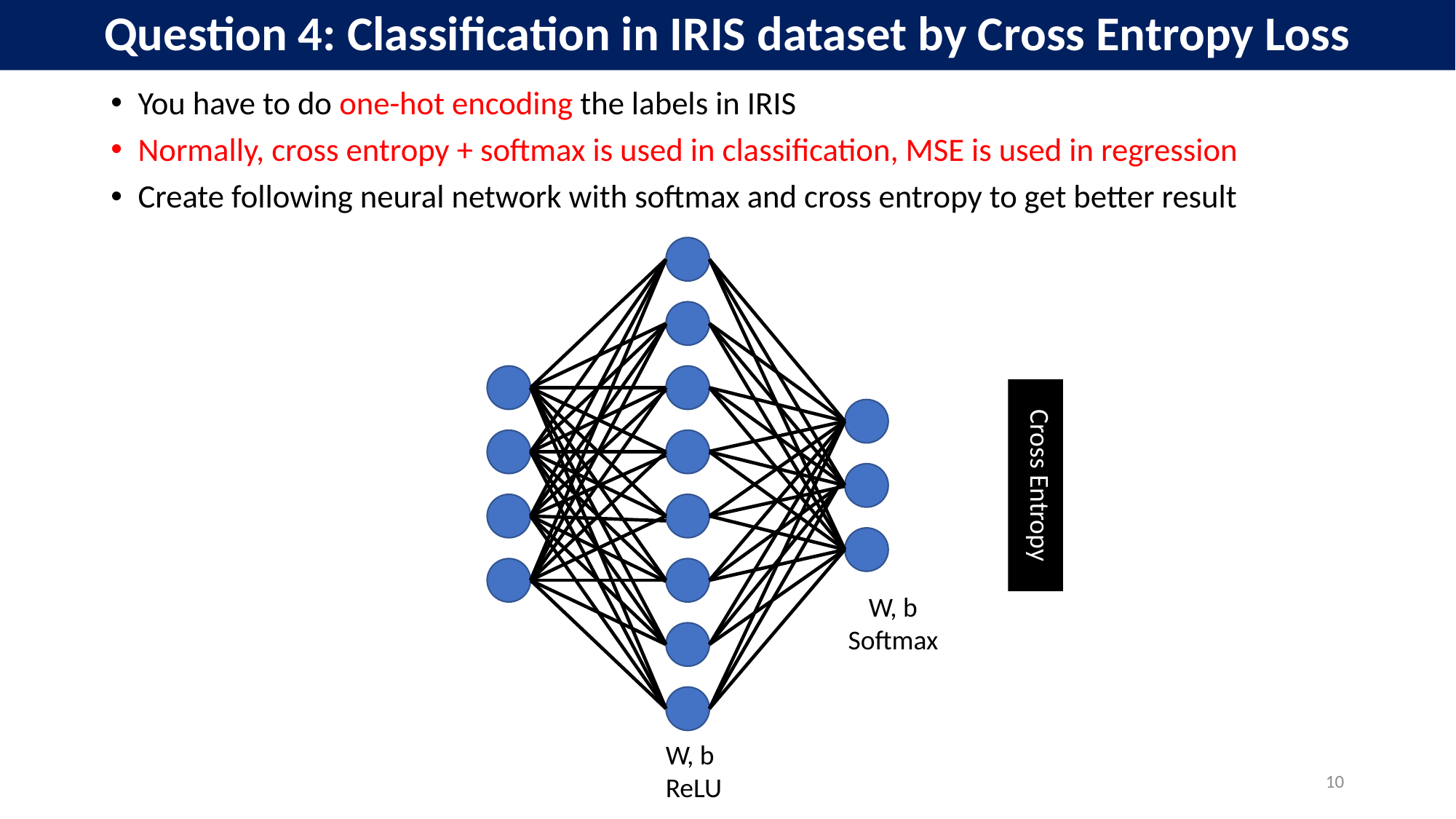

# Question 4: Classification in IRIS dataset by Cross Entropy Loss
You have to do one-hot encoding the labels in IRIS
Normally, cross entropy + softmax is used in classification, MSE is used in regression
Create following neural network with softmax and cross entropy to get better result

Cross Entropy

W, b
Softmax

W, b
ReLU
10